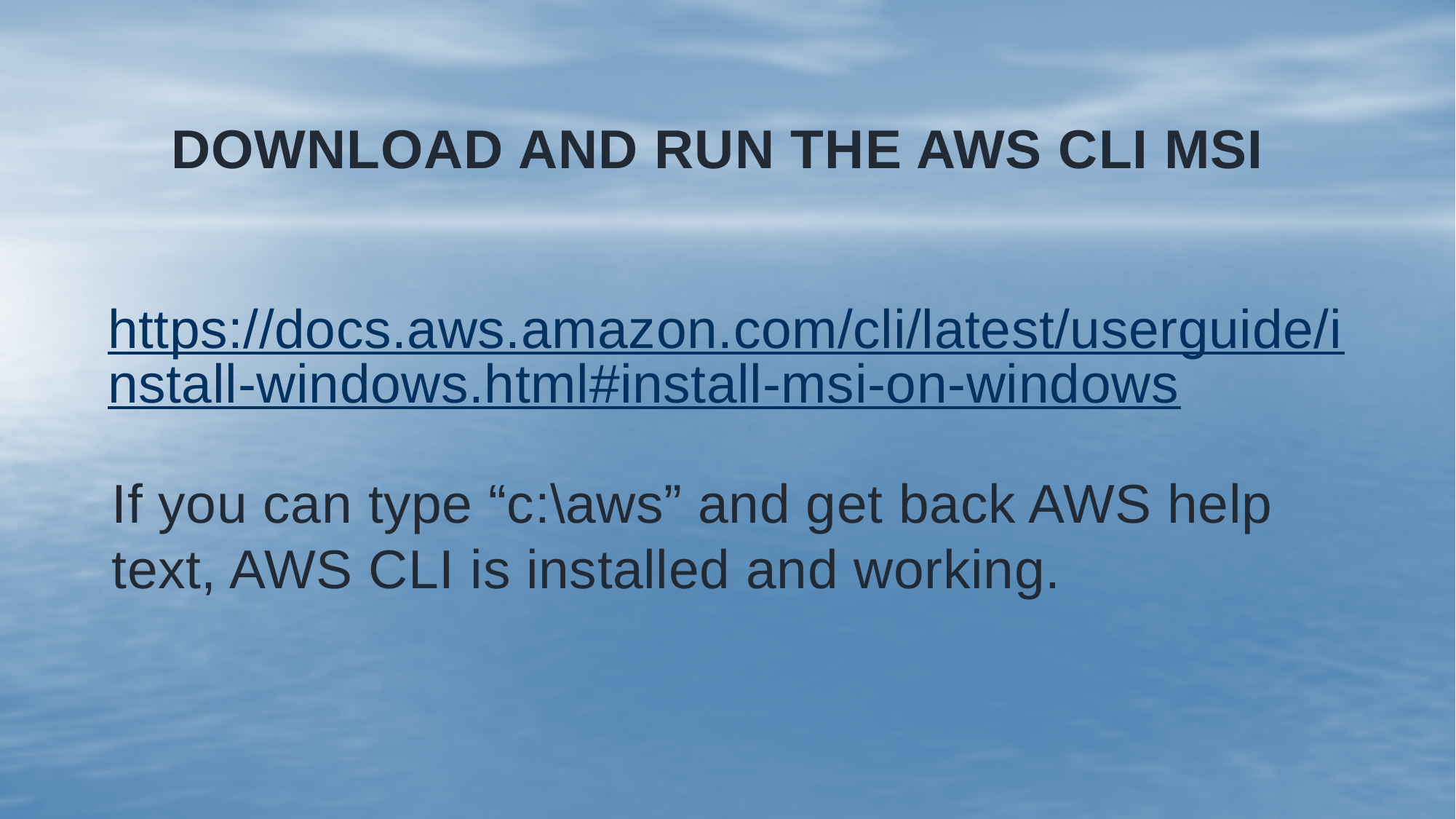

# Download and Run the AWS CLI msi
https://docs.aws.amazon.com/cli/latest/userguide/install-windows.html#install-msi-on-windows

If you can type “c:\aws” and get back AWS help text, AWS CLI is installed and working.